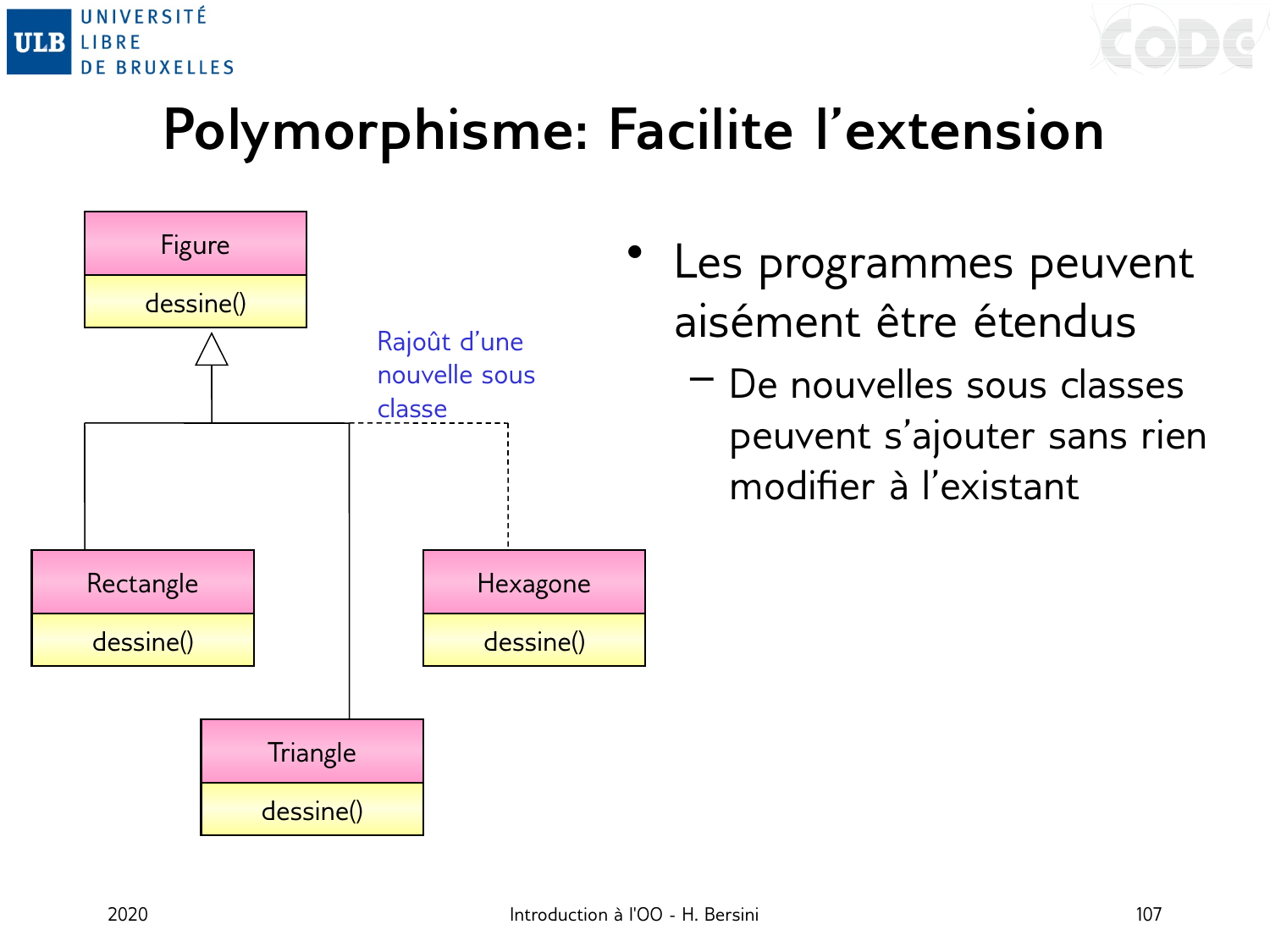

# Polymorphisme: Facilite l’extension
Figure
Les programmes peuvent aisément être étendus
De nouvelles sous classes peuvent s’ajouter sans rien modifier à l’existant
dessine()
Rajoût d’une nouvelle sous classe

Rectangle
Hexagone
dessine()
dessine()
Triangle
dessine()
2020
Introduction à l'OO - H. Bersini
107